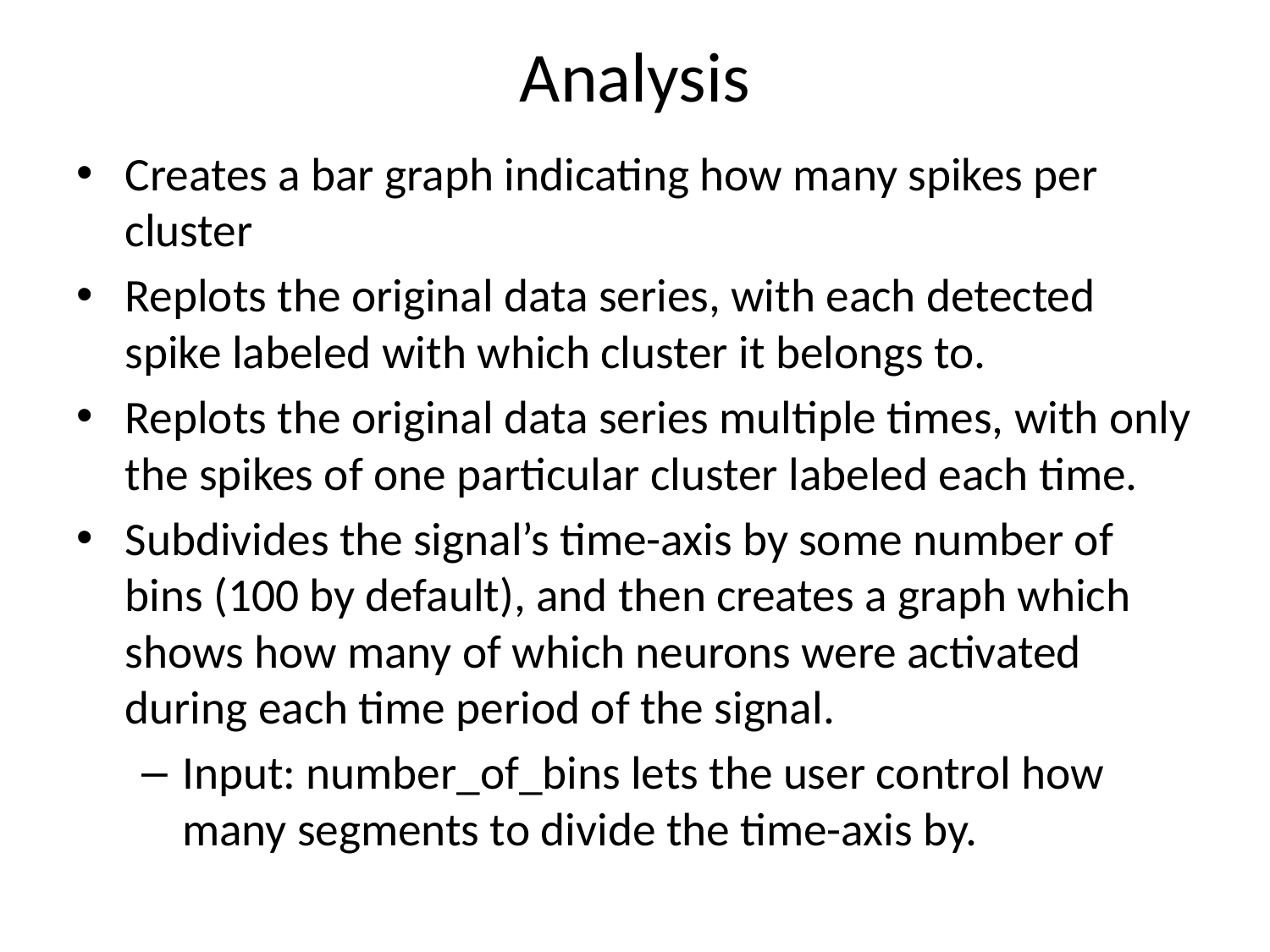

# Analysis
Creates a bar graph indicating how many spikes per cluster
Replots the original data series, with each detected spike labeled with which cluster it belongs to.
Replots the original data series multiple times, with only the spikes of one particular cluster labeled each time.
Subdivides the signal’s time-axis by some number of bins (100 by default), and then creates a graph which shows how many of which neurons were activated during each time period of the signal.
Input: number_of_bins lets the user control how many segments to divide the time-axis by.